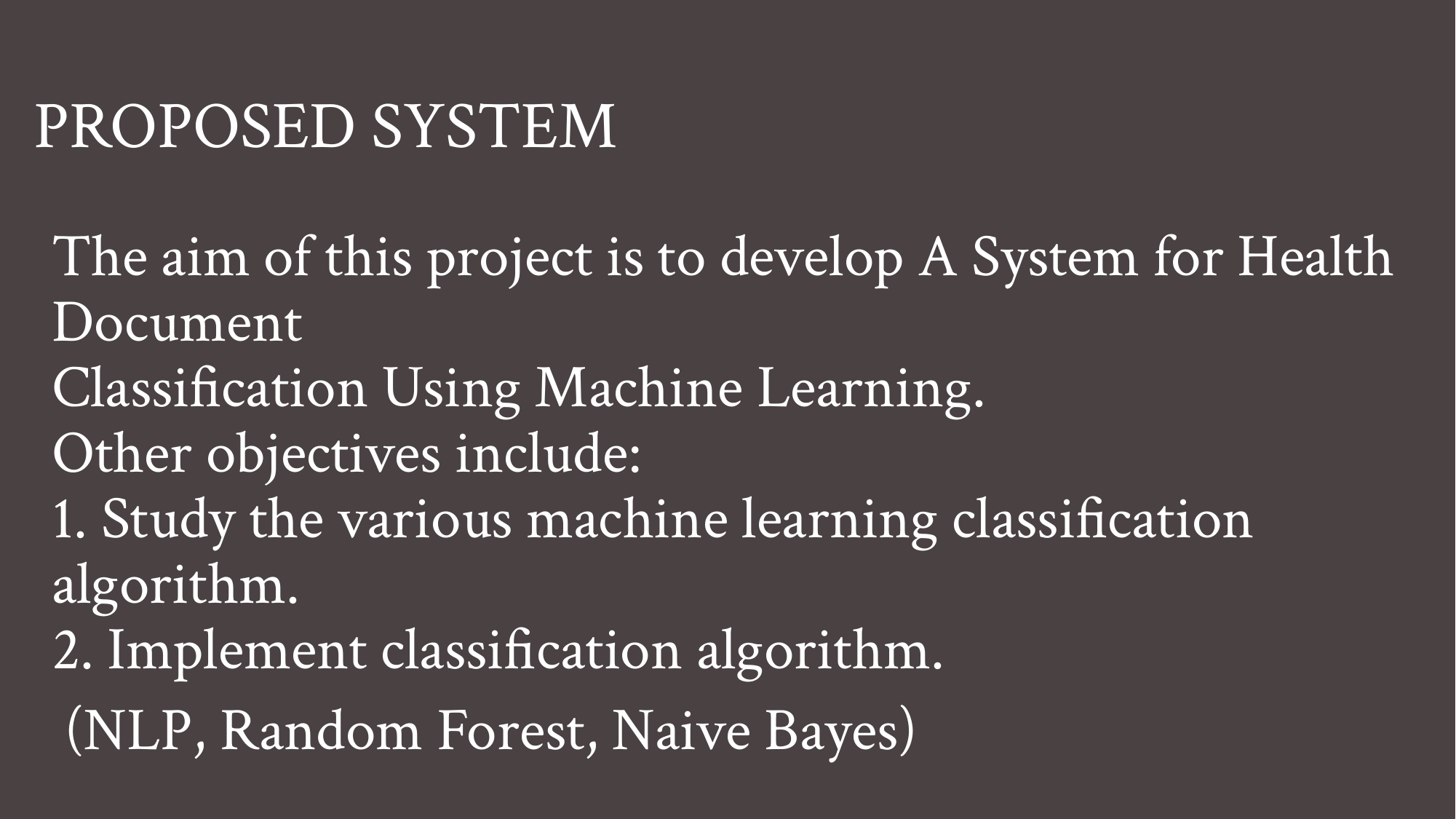

# PROPOSED SYSTEM
The aim of this project is to develop A System for Health Document
Classification Using Machine Learning.
Other objectives include:
1. Study the various machine learning classification algorithm.
2. Implement classification algorithm.
 (NLP, Random Forest, Naive Bayes)